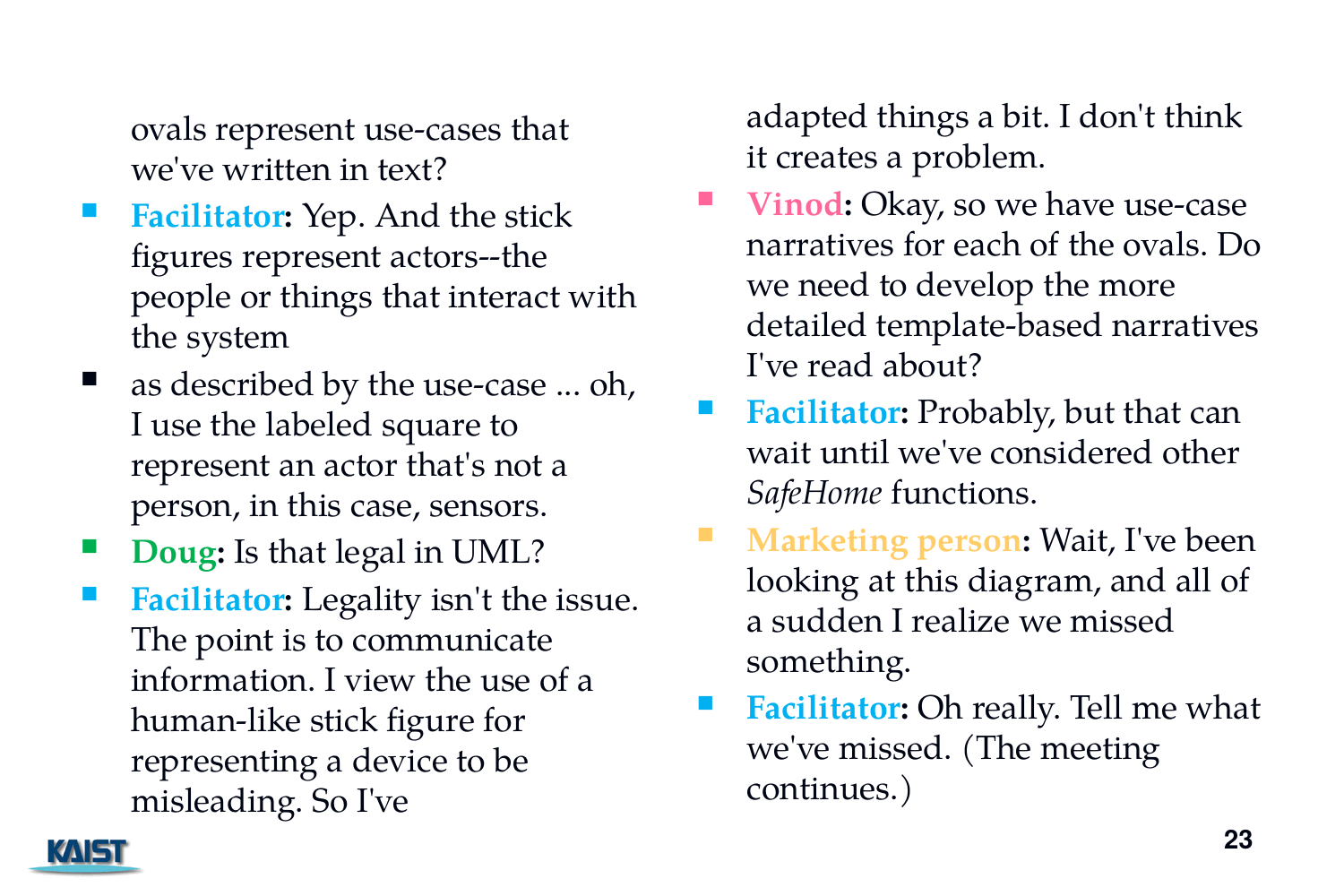

adapted things a bit. I don't think it creates a problem.
Vinod: Okay, so we have use-case narratives for each of the ovals. Do we need to develop the more detailed template-based narratives I've read about?
Facilitator: Probably, but that can wait until we've considered other SafeHome functions.
Marketing person: Wait, I've been looking at this diagram, and all of a sudden I realize we missed something.
Facilitator: Oh really. Tell me what we've missed. (The meeting continues.)

	ovals represent use-cases that we've written in text?
Facilitator: Yep. And the stick figures represent actors--the people or things that interact with the system
as described by the use-case ... oh, I use the labeled square to represent an actor that's not a person, in this case, sensors.
Doug: Is that legal in UML?
Facilitator: Legality isn't the issue. The point is to communicate information. I view the use of a human-like stick figure for representing a device to be misleading. So I've

23
23